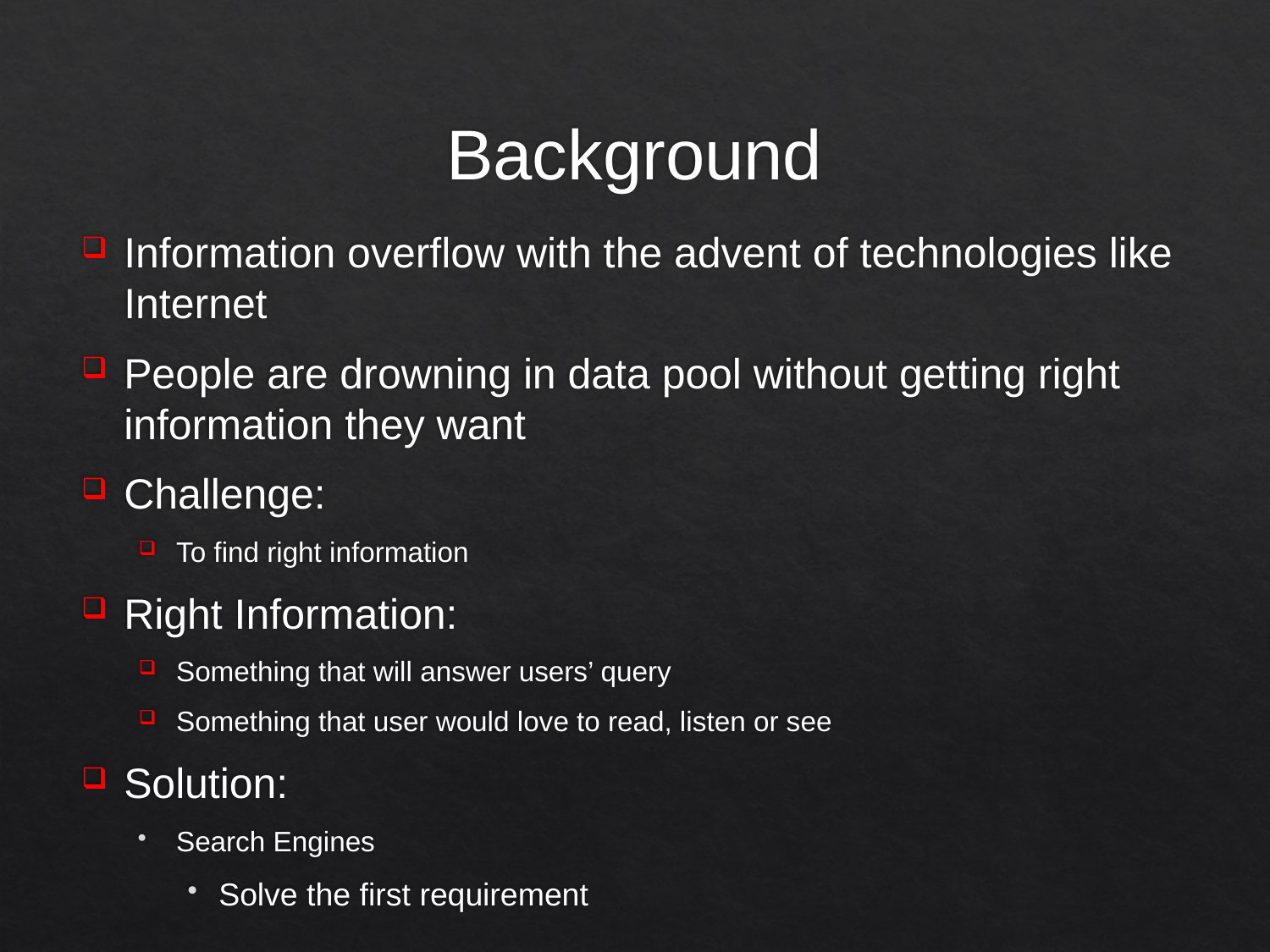

# Background
Information overflow with the advent of technologies like Internet
People are drowning in data pool without getting right information they want
Challenge:
To find right information
Right Information:
Something that will answer users’ query
Something that user would love to read, listen or see
Solution:
Search Engines
Solve the first requirement